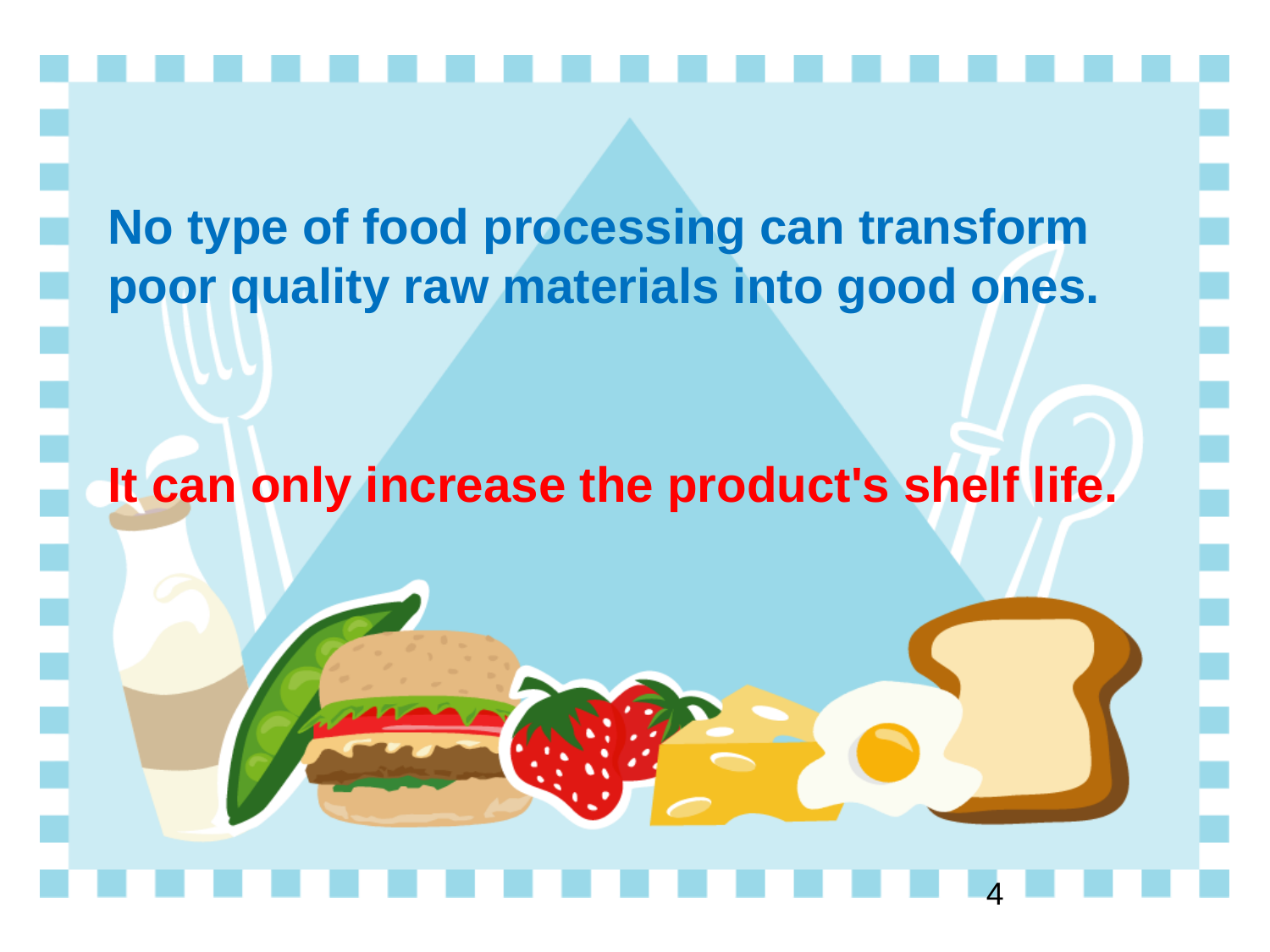

# No type of food processing can transform poor quality raw materials into good ones. It can only increase the product's shelf life.
4